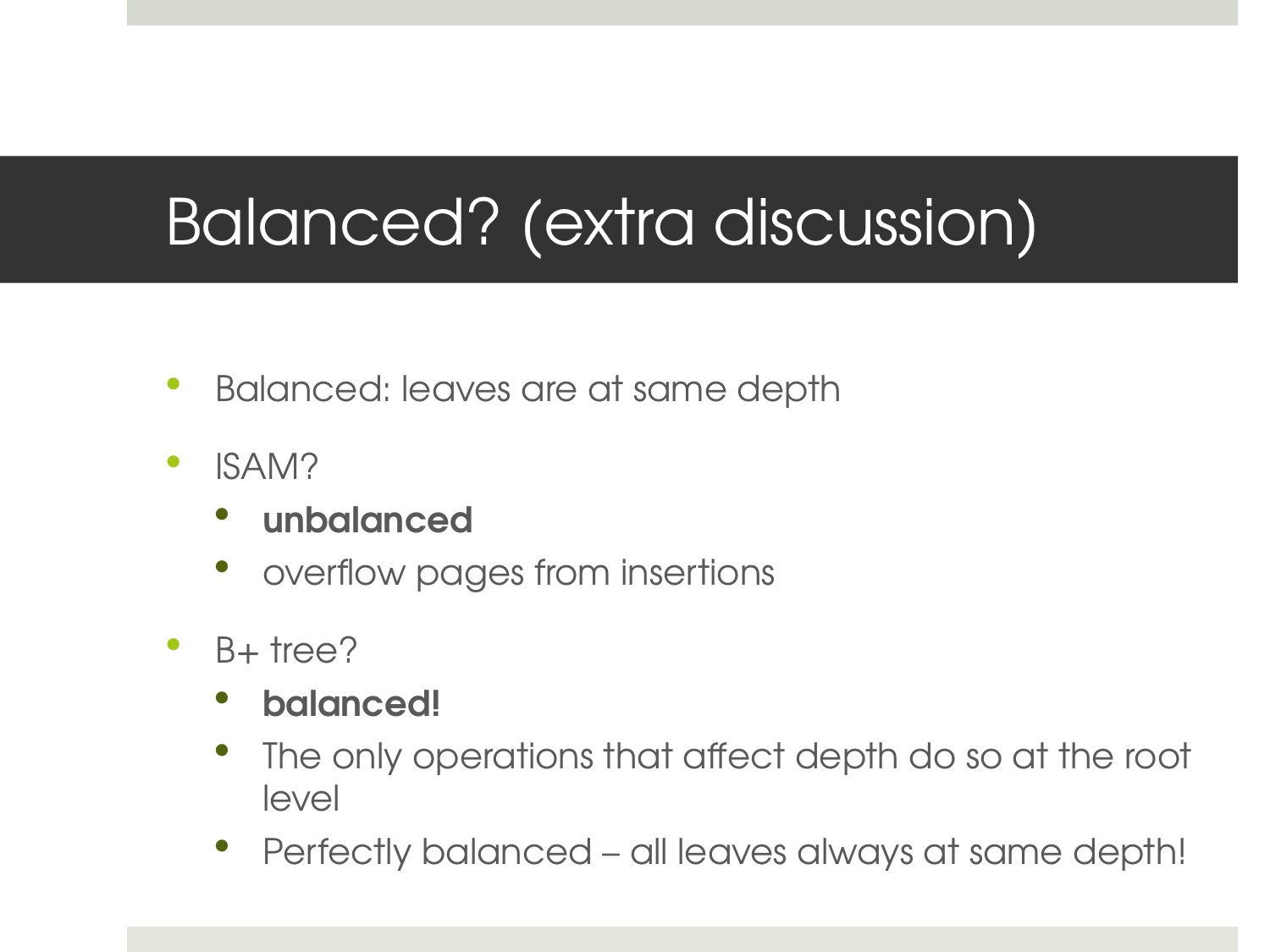

# Balanced? (extra discussion)
Balanced: leaves are at same depth
ISAM?
unbalanced
overflow pages from insertions
B+ tree?
balanced!
The only operations that affect depth do so at the root level
Perfectly balanced – all leaves always at same depth!